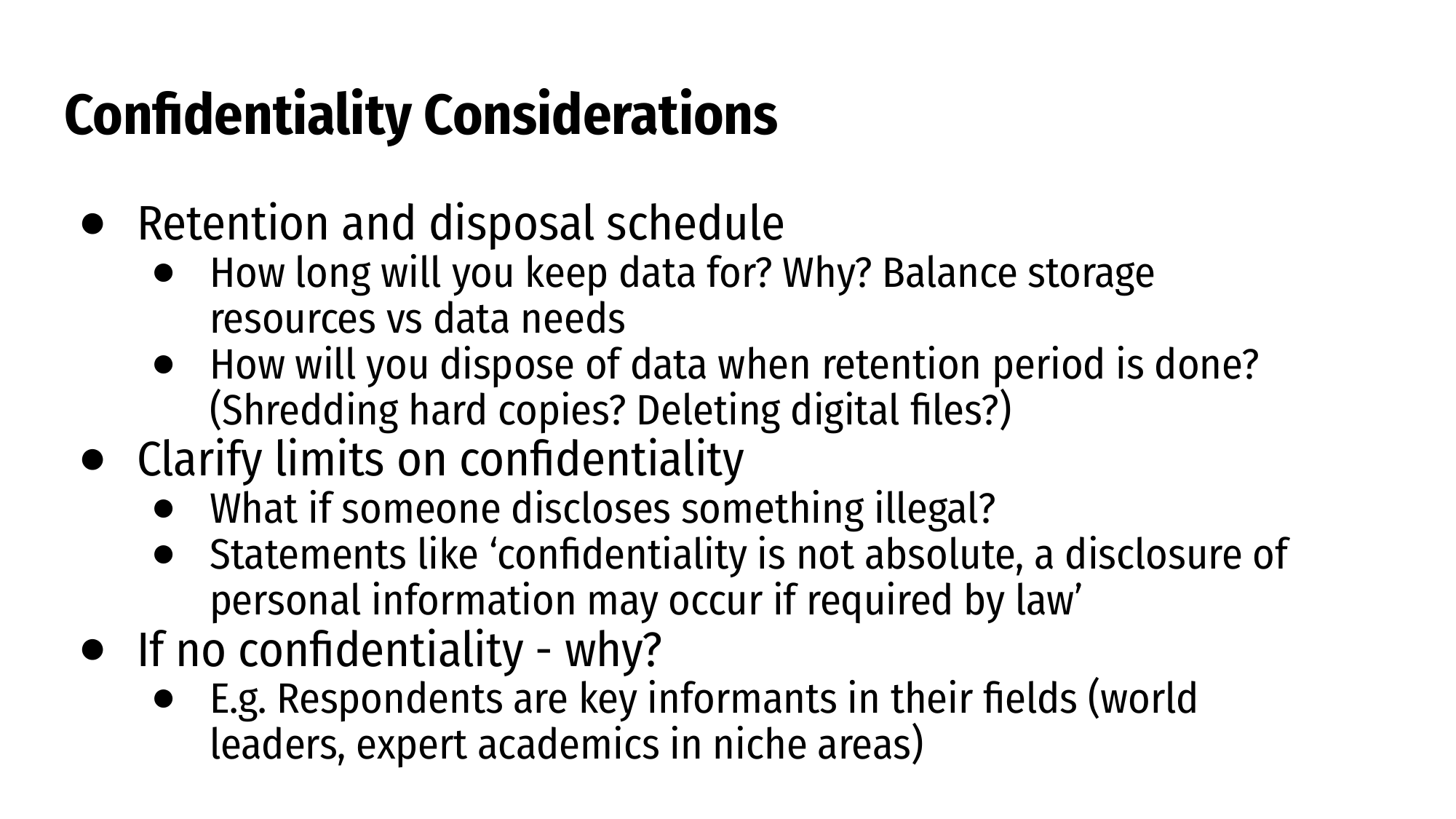

# Confidentiality Considerations
Retention and disposal schedule
How long will you keep data for? Why? Balance storage resources vs data needs
How will you dispose of data when retention period is done? (Shredding hard copies? Deleting digital files?)
Clarify limits on confidentiality
What if someone discloses something illegal?
Statements like ‘confidentiality is not absolute, a disclosure of personal information may occur if required by law’
If no confidentiality - why?
E.g. Respondents are key informants in their fields (world leaders, expert academics in niche areas)